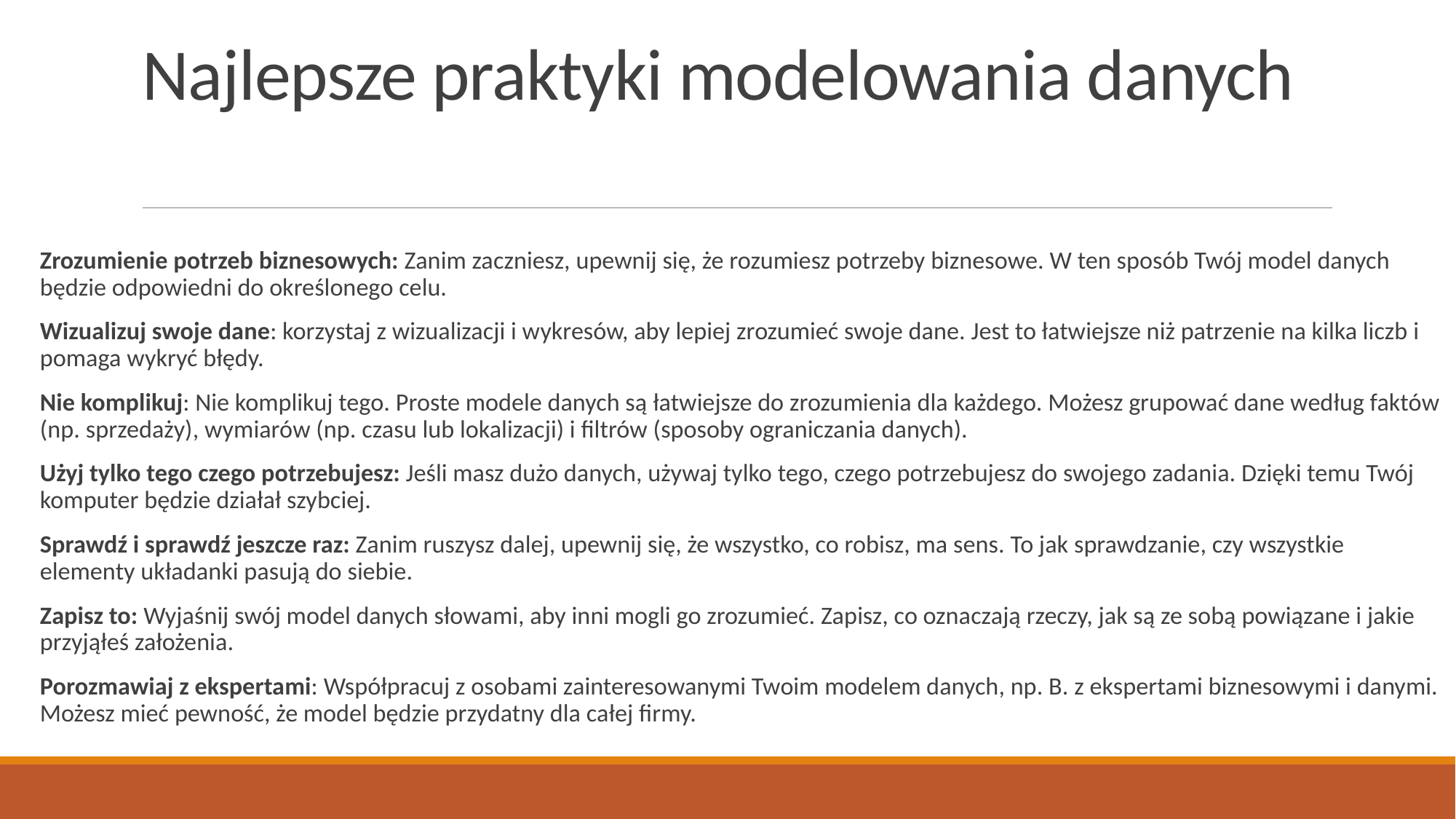

# Najlepsze praktyki modelowania danych
Zrozumienie potrzeb biznesowych: Zanim zaczniesz, upewnij się, że rozumiesz potrzeby biznesowe. W ten sposób Twój model danych będzie odpowiedni do określonego celu.
Wizualizuj swoje dane: korzystaj z wizualizacji i wykresów, aby lepiej zrozumieć swoje dane. Jest to łatwiejsze niż patrzenie na kilka liczb i pomaga wykryć błędy.
Nie komplikuj: Nie komplikuj tego. Proste modele danych są łatwiejsze do zrozumienia dla każdego. Możesz grupować dane według faktów (np. sprzedaży), wymiarów (np. czasu lub lokalizacji) i filtrów (sposoby ograniczania danych).
Użyj tylko tego czego potrzebujesz: Jeśli masz dużo danych, używaj tylko tego, czego potrzebujesz do swojego zadania. Dzięki temu Twój komputer będzie działał szybciej.
Sprawdź i sprawdź jeszcze raz: Zanim ruszysz dalej, upewnij się, że wszystko, co robisz, ma sens. To jak sprawdzanie, czy wszystkie elementy układanki pasują do siebie.
Zapisz to: Wyjaśnij swój model danych słowami, aby inni mogli go zrozumieć. Zapisz, co oznaczają rzeczy, jak są ze sobą powiązane i jakie przyjąłeś założenia.
Porozmawiaj z ekspertami: Współpracuj z osobami zainteresowanymi Twoim modelem danych, np. B. z ekspertami biznesowymi i danymi. Możesz mieć pewność, że model będzie przydatny dla całej firmy.